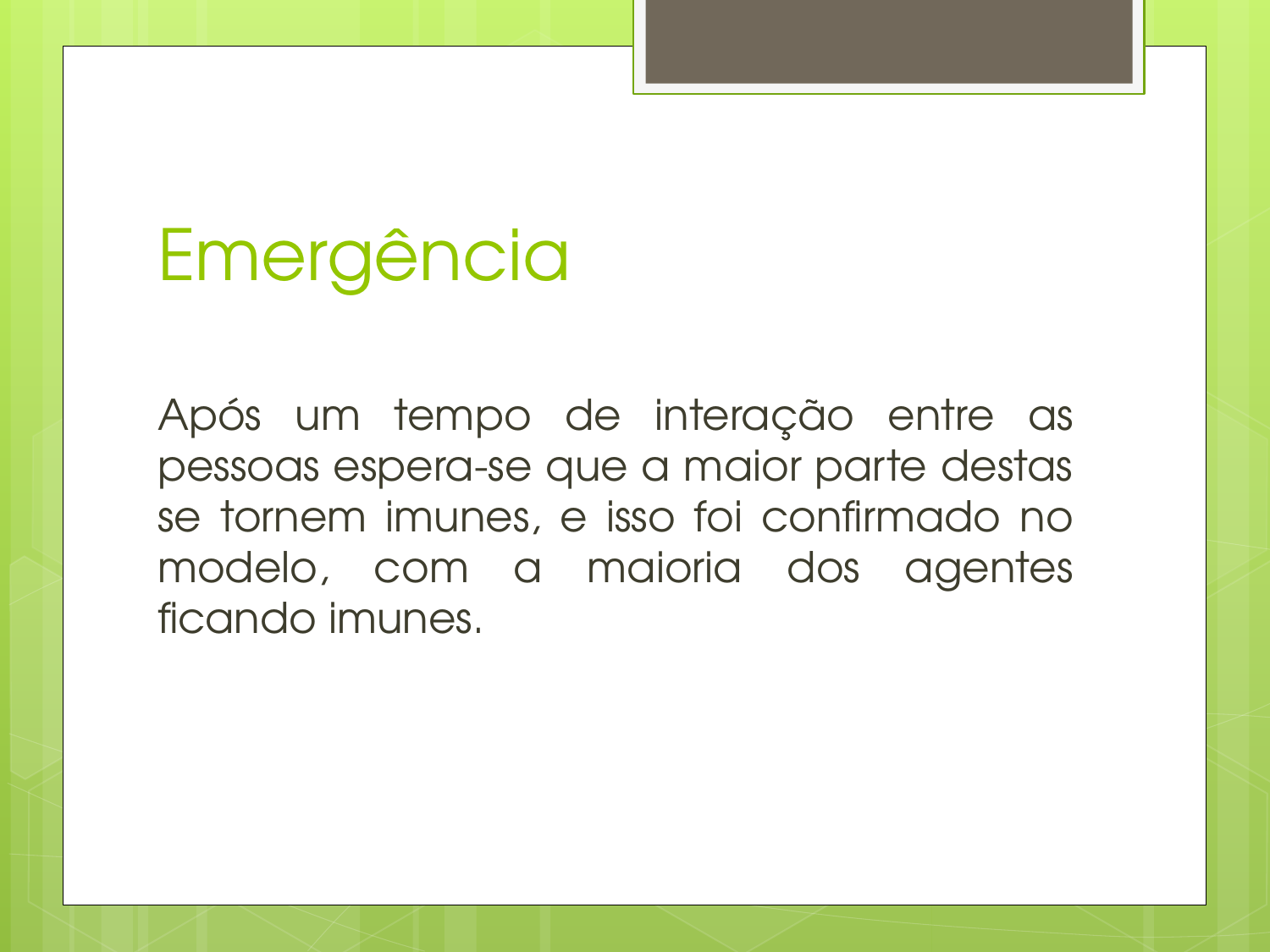

# Emergência

Após um tempo de interação entre as pessoas espera-se que a maior parte destas se tornem imunes, e isso foi confirmado no modelo, com a maioria dos agentes ficando imunes.